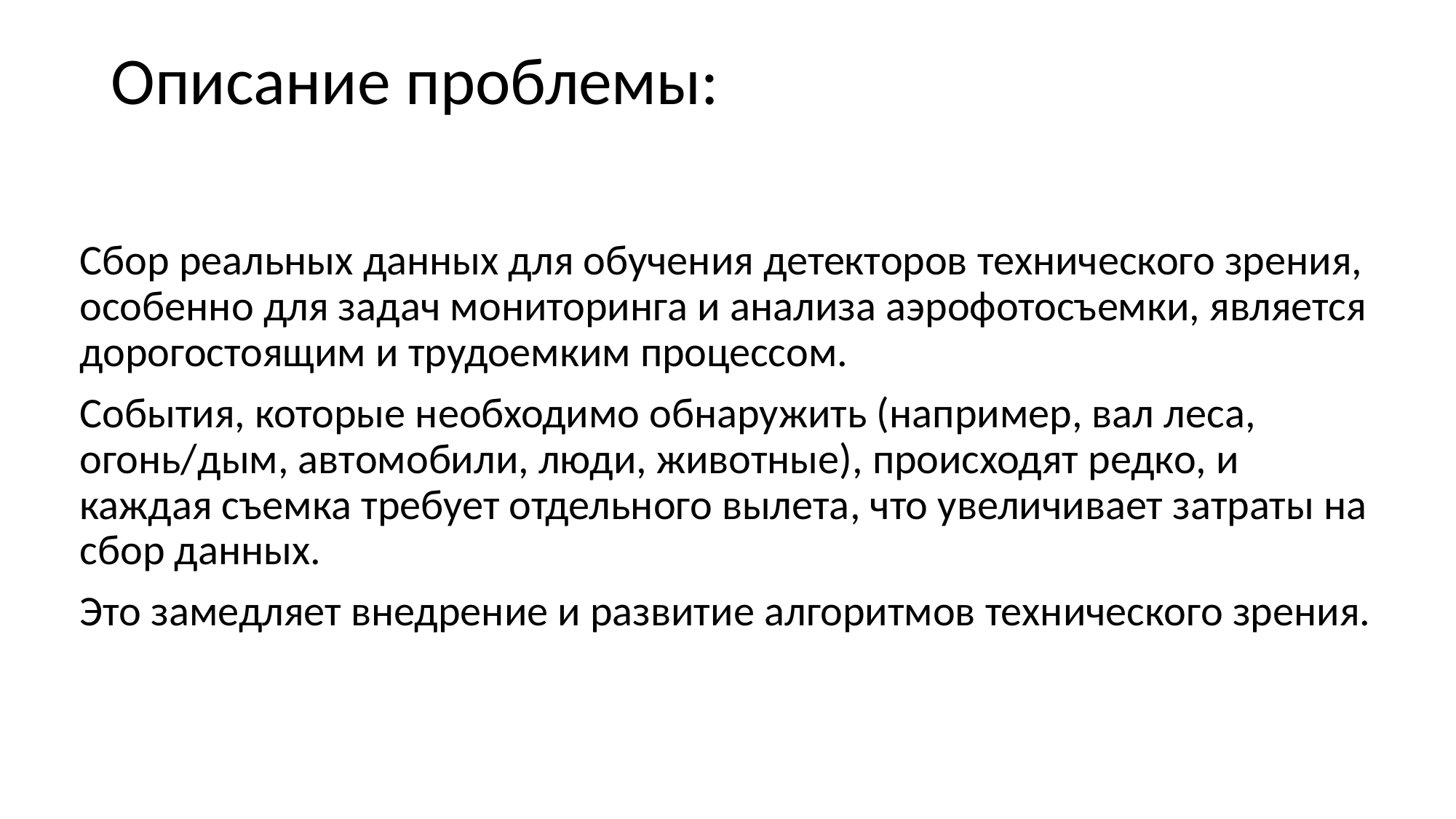

# Описание проблемы:

Сбор реальных данных для обучения детекторов технического зрения, особенно для задач мониторинга и анализа аэрофотосъемки, является дорогостоящим и трудоемким процессом.
События, которые необходимо обнаружить (например, вал леса, огонь/дым, автомобили, люди, животные), происходят редко, и каждая съемка требует отдельного вылета, что увеличивает затраты на сбор данных.
Это замедляет внедрение и развитие алгоритмов технического зрения.